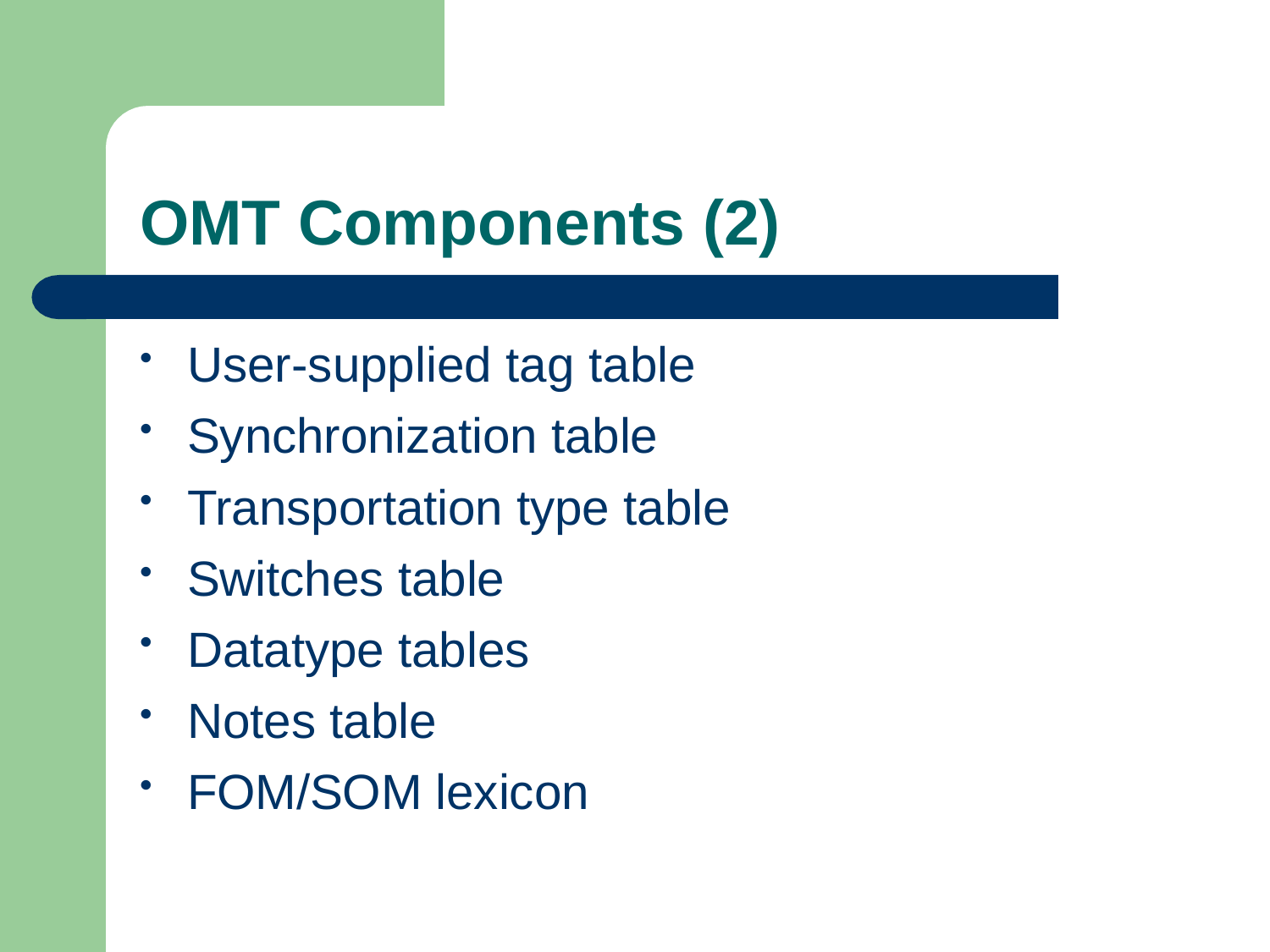

# OMT Components (2)
User-supplied tag table
Synchronization table
Transportation type table
Switches table
Datatype tables
Notes table
FOM/SOM lexicon